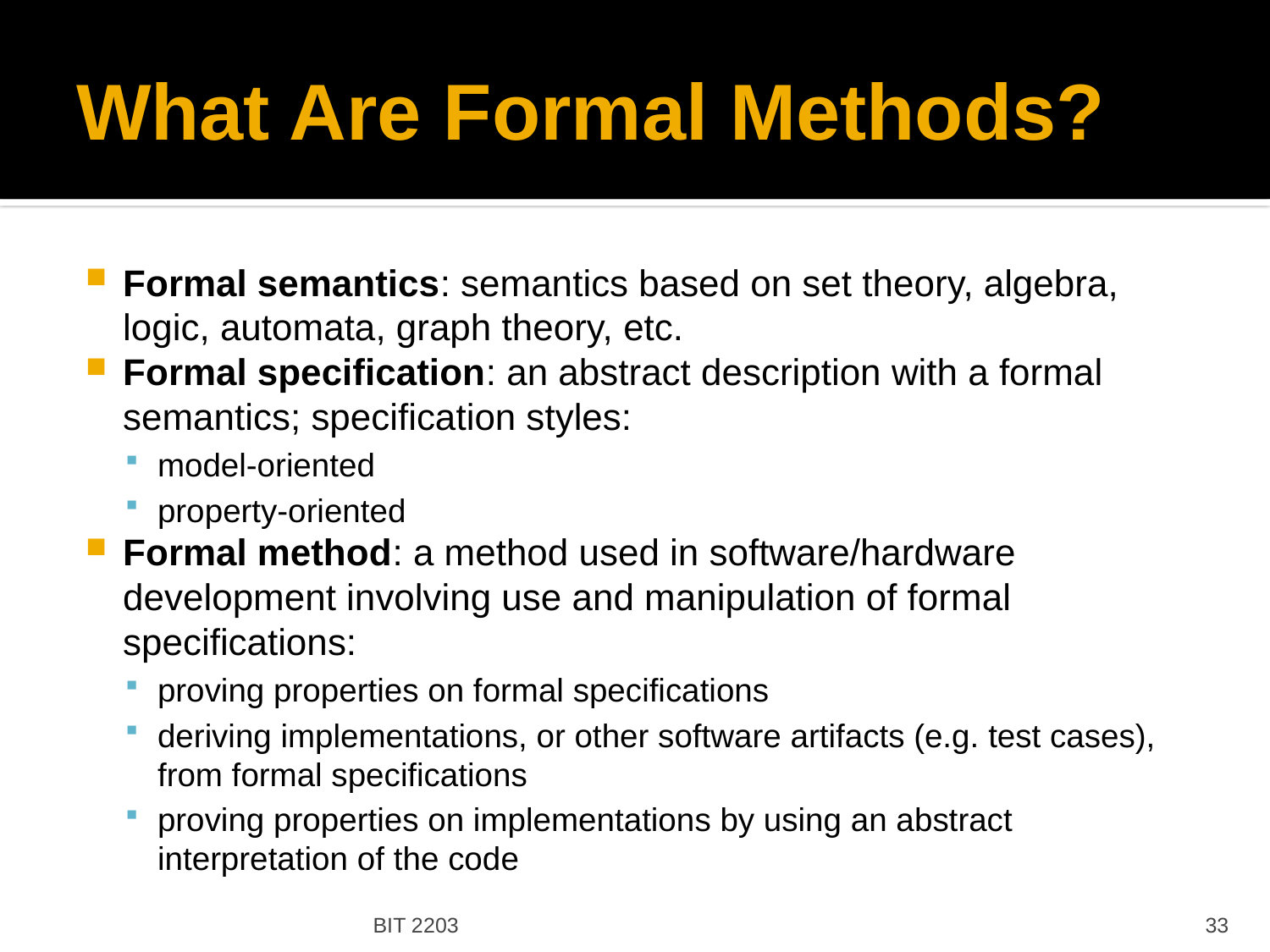

# What Are Formal Methods?
Formal semantics: semantics based on set theory, algebra, logic, automata, graph theory, etc.
Formal specification: an abstract description with a formal semantics; specification styles:
model-oriented
property-oriented
Formal method: a method used in software/hardware development involving use and manipulation of formal specifications:
proving properties on formal specifications
deriving implementations, or other software artifacts (e.g. test cases), from formal specifications
proving properties on implementations by using an abstract interpretation of the code
BIT 2203
33